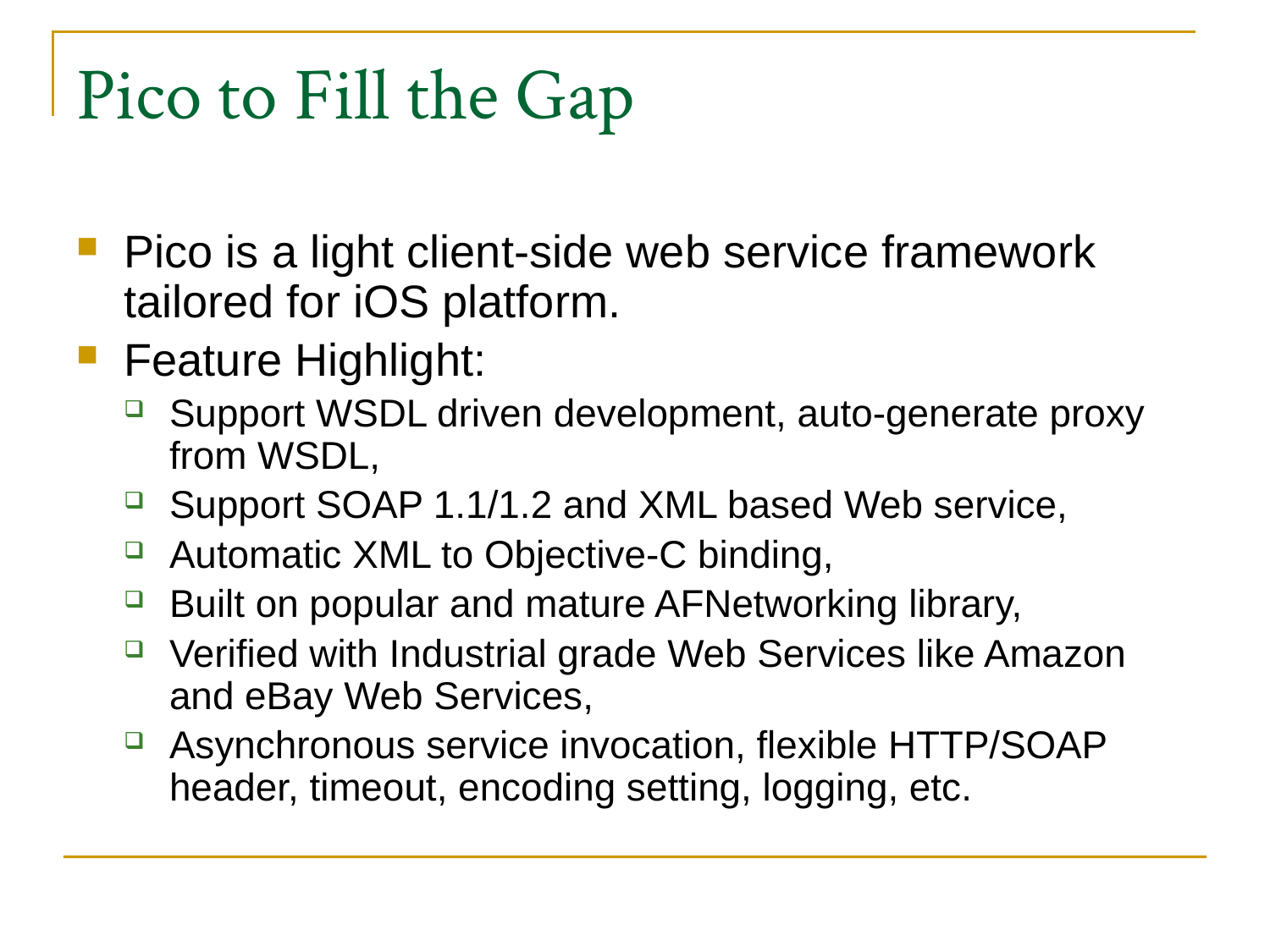

# Pico to Fill the Gap
Pico is a light client-side web service framework tailored for iOS platform.
Feature Highlight:
Support WSDL driven development, auto-generate proxy from WSDL,
Support SOAP 1.1/1.2 and XML based Web service,
Automatic XML to Objective-C binding,
Built on popular and mature AFNetworking library,
Verified with Industrial grade Web Services like Amazon and eBay Web Services,
Asynchronous service invocation, flexible HTTP/SOAP header, timeout, encoding setting, logging, etc.